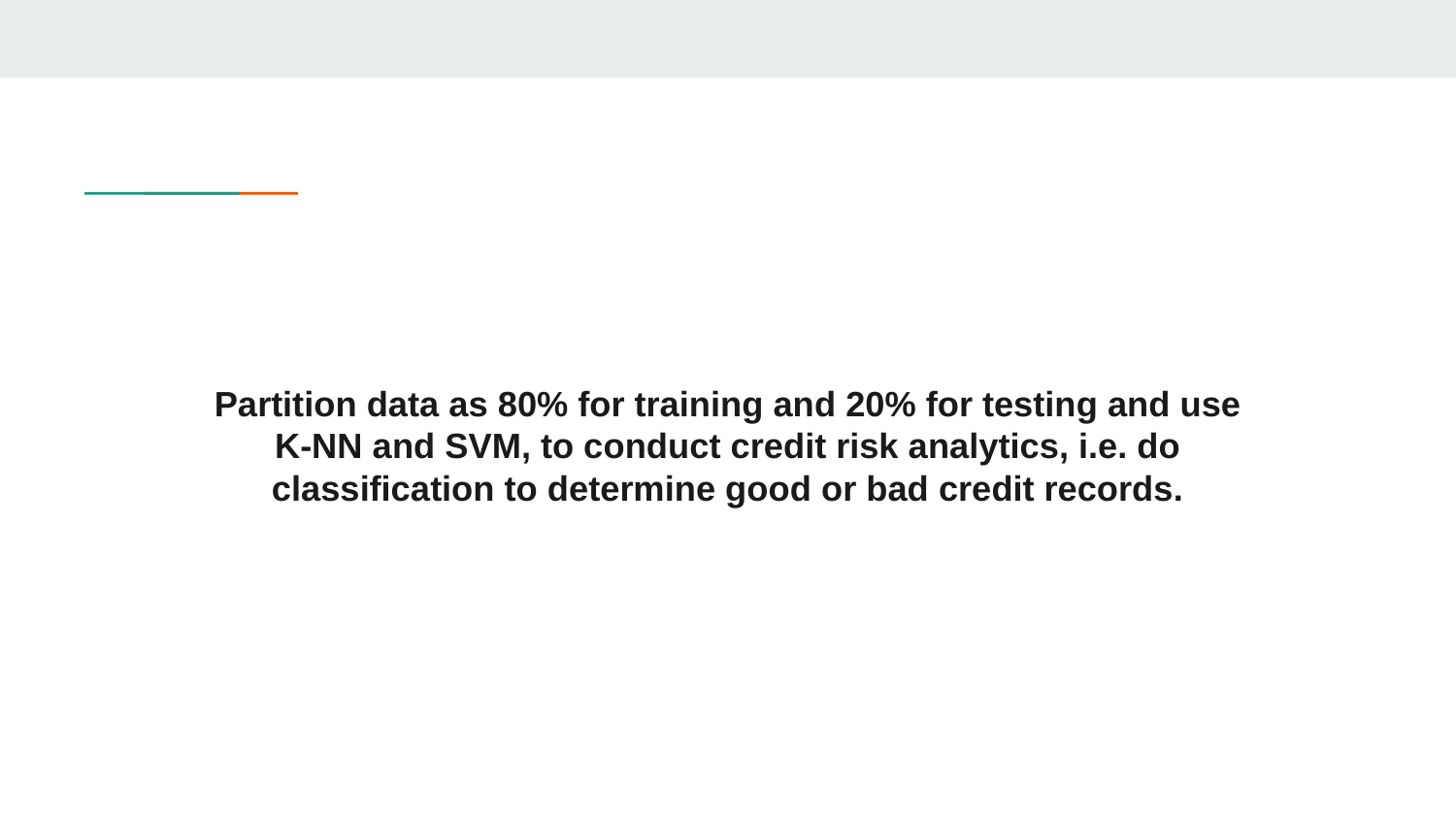

# Partition data as 80% for training and 20% for testing and use K-NN and SVM, to conduct credit risk analytics, i.e. do classification to determine good or bad credit records.